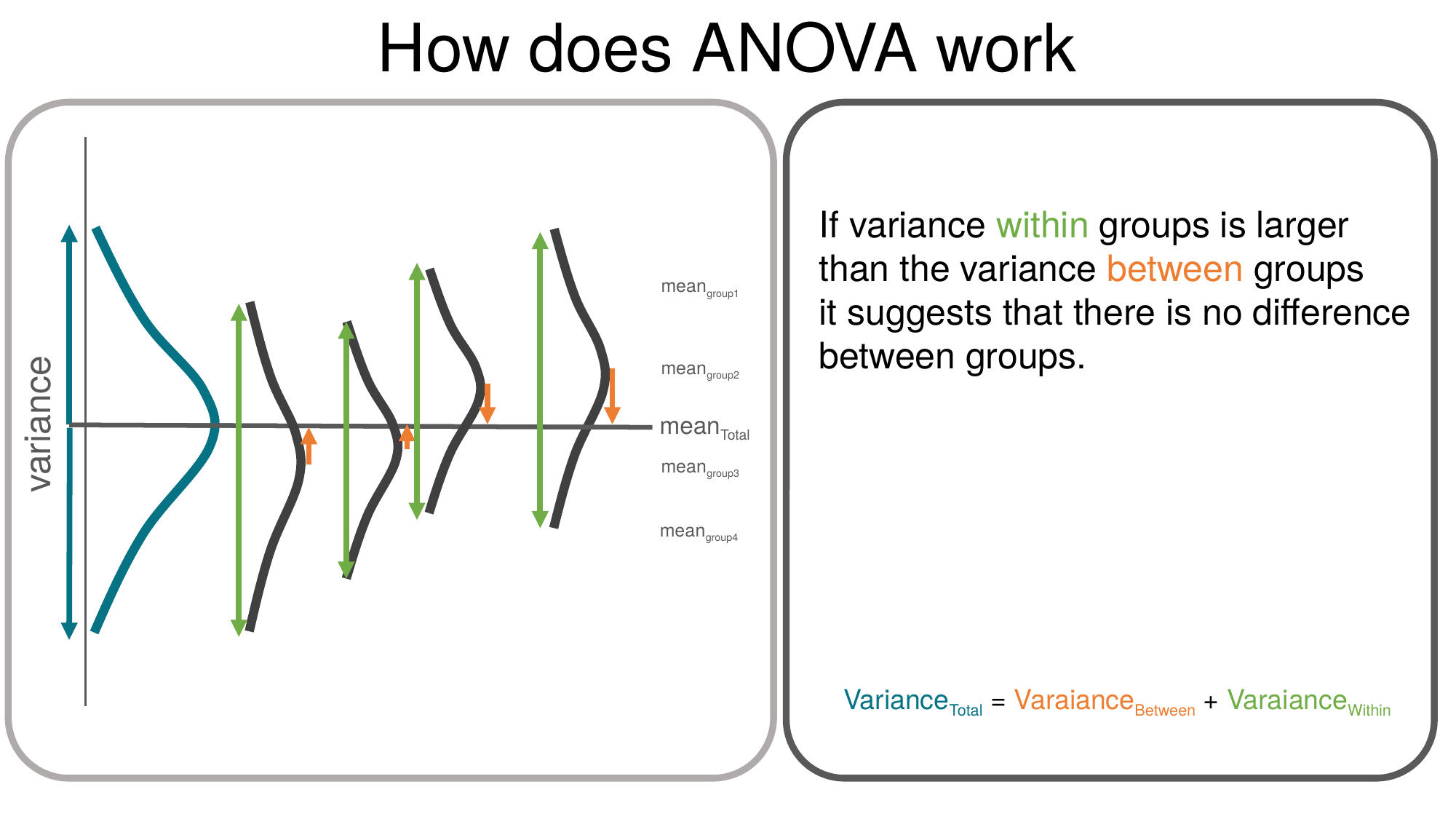

How does ANOVA work

If variance within groups is larger
than the variance between groups
it suggests that there is no difference between groups.

meangroup1

meangroup2
variance
meanTotal
meangroup3
meangroup4
VarianceTotal = VaraianceBetween + VaraianceWithin